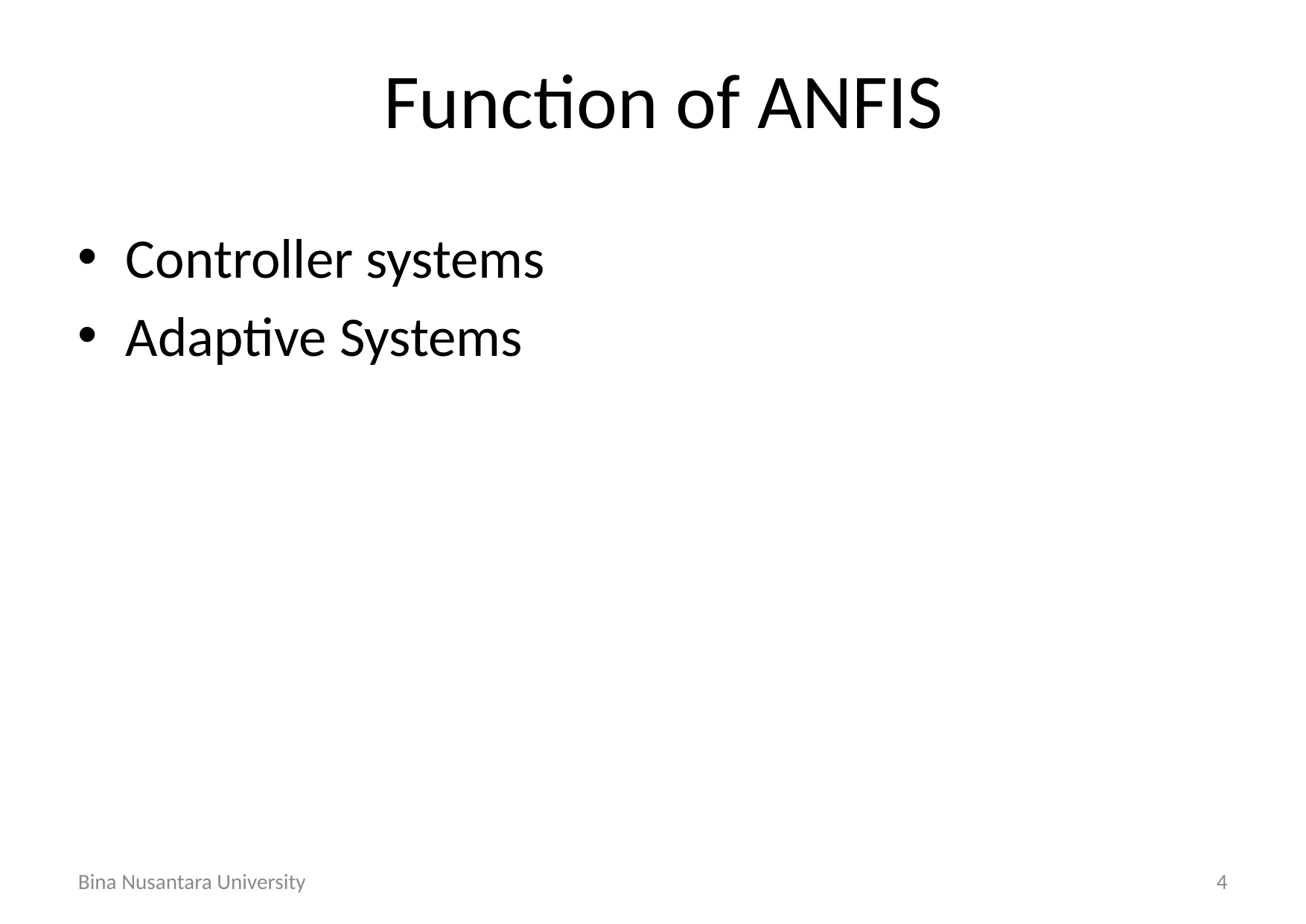

# Function of ANFIS
Controller systems
Adaptive Systems
Bina Nusantara University
4